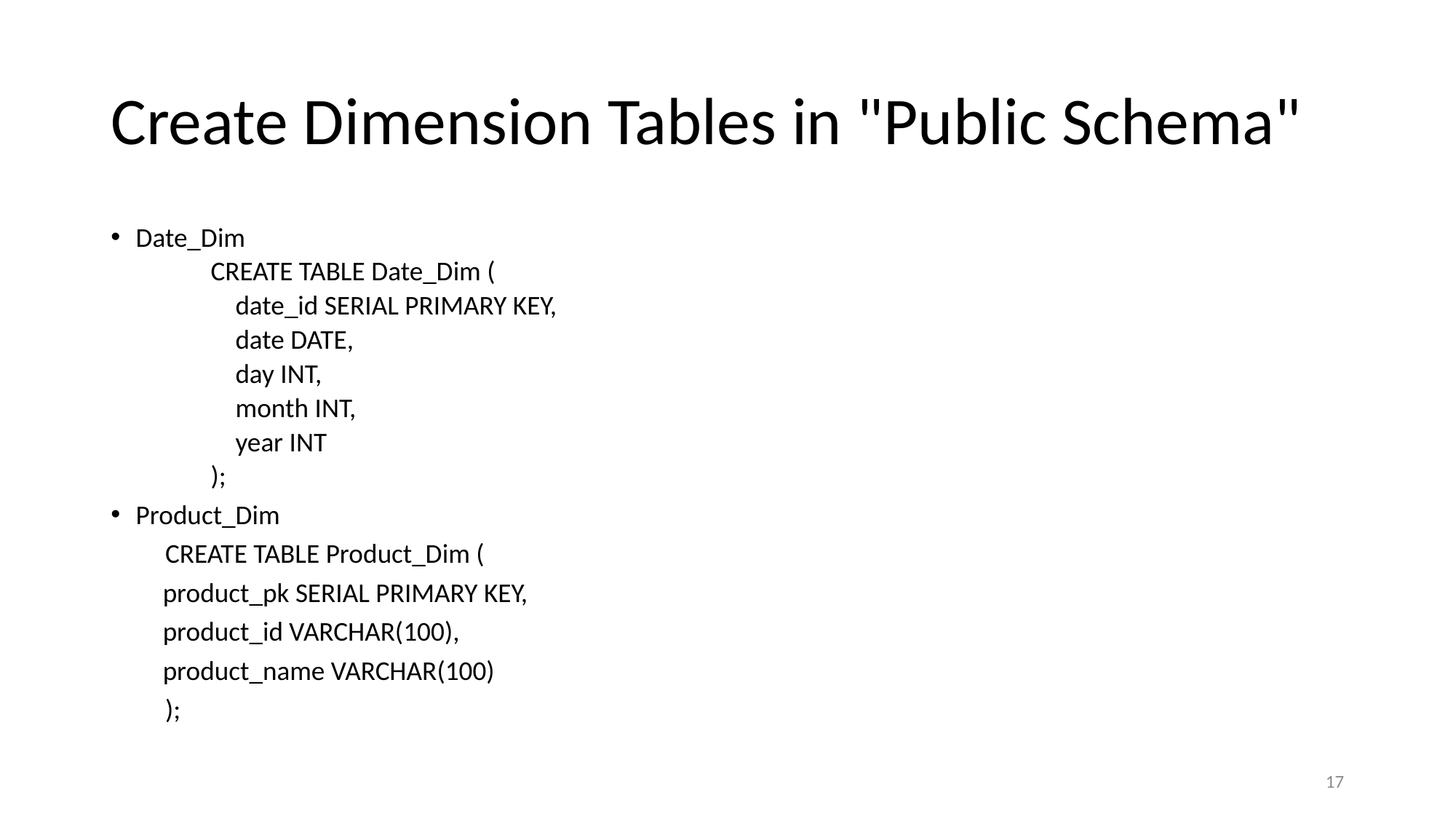

# Create Dimension Tables in "Public Schema"
Date_Dim
CREATE TABLE Date_Dim (
    date_id SERIAL PRIMARY KEY,
    date DATE,
    day INT,
    month INT,
    year INT
);
Product_Dim
  CREATE TABLE Product_Dim (
     product_pk SERIAL PRIMARY KEY,
     product_id VARCHAR(100),
     product_name VARCHAR(100)
  );

17